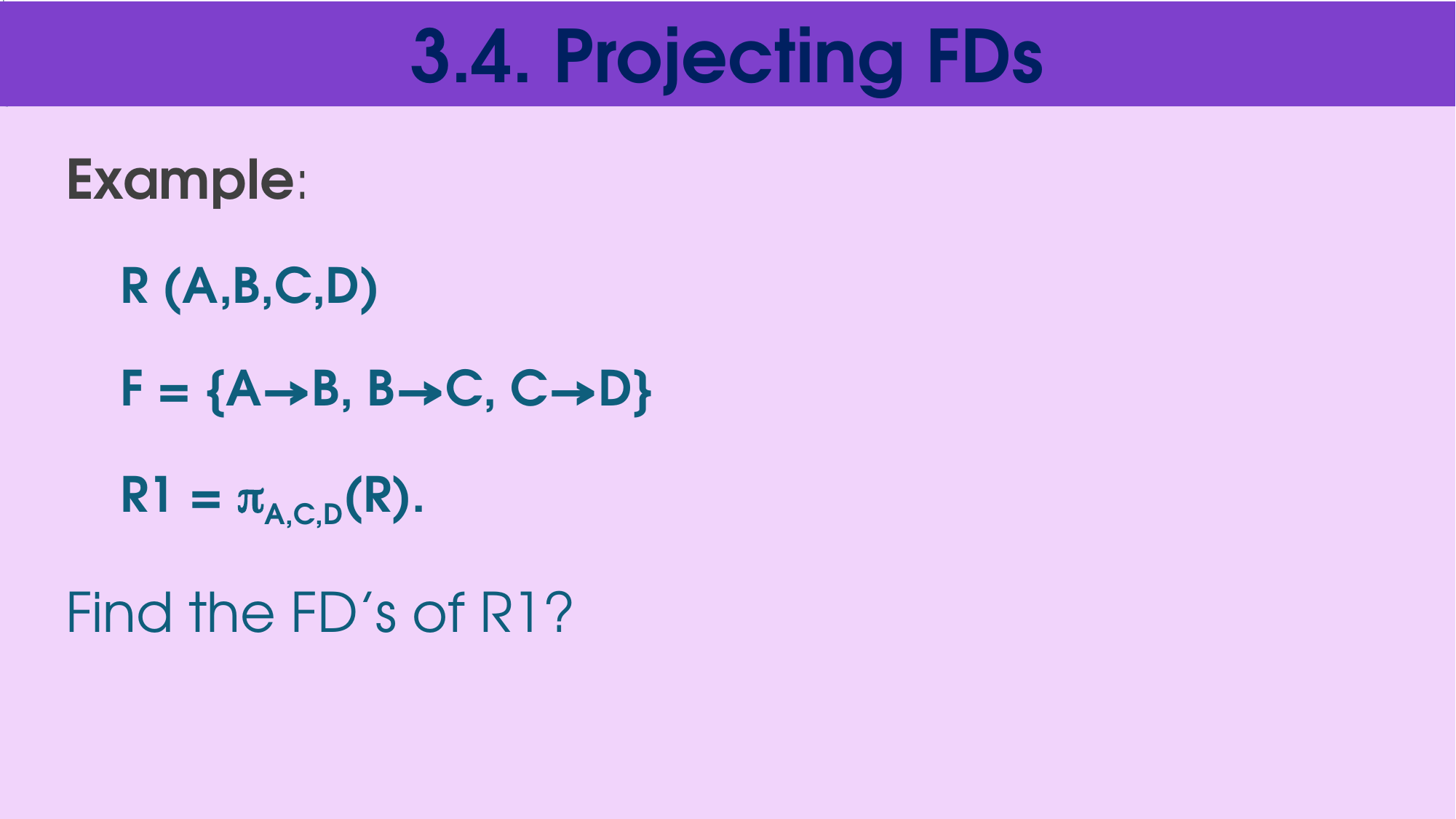

3.4. Projecting FDs
# Example:
R (A,B,C,D)
F = {A→B, B→C, C→D}
R1 = πA,C,D(R).
Find the FD’s of R1?